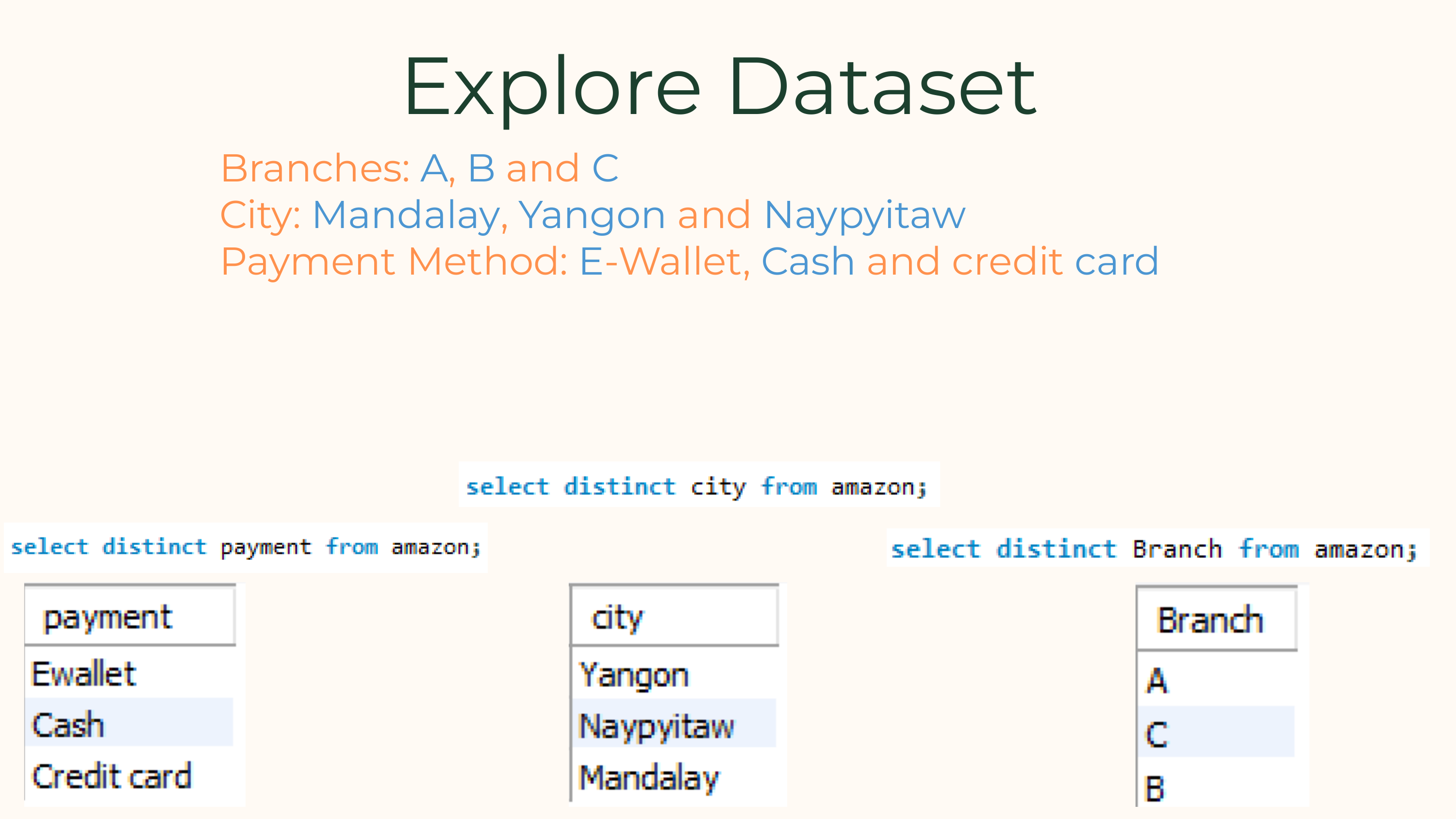

Explore Dataset
Branches: A, B and C
City: Mandalay, Yangon and Naypyitaw
Payment Method: E-Wallet, Cash and credit card